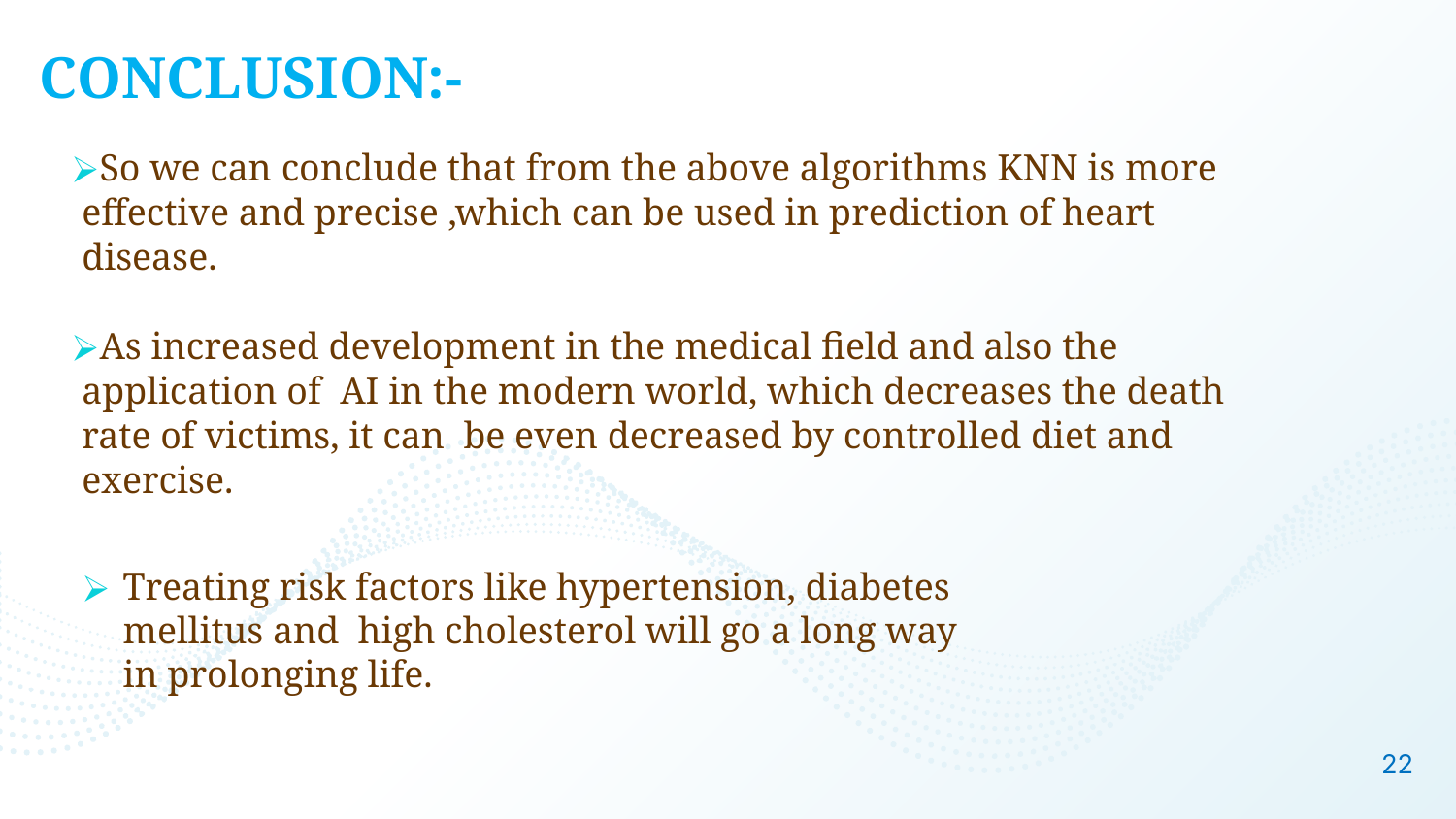

CONCLUSION:-
So we can conclude that from the above algorithms KNN is more eﬀective and precise ,which can be used in prediction of heart disease.

As increased development in the medical ﬁeld and also the application of  AI in the modern world, which decreases the death rate of victims, it can  be even decreased by controlled diet and exercise.

Treating risk factors like hypertension, diabetes mellitus and  high cholesterol will go a long way in prolonging life.
22